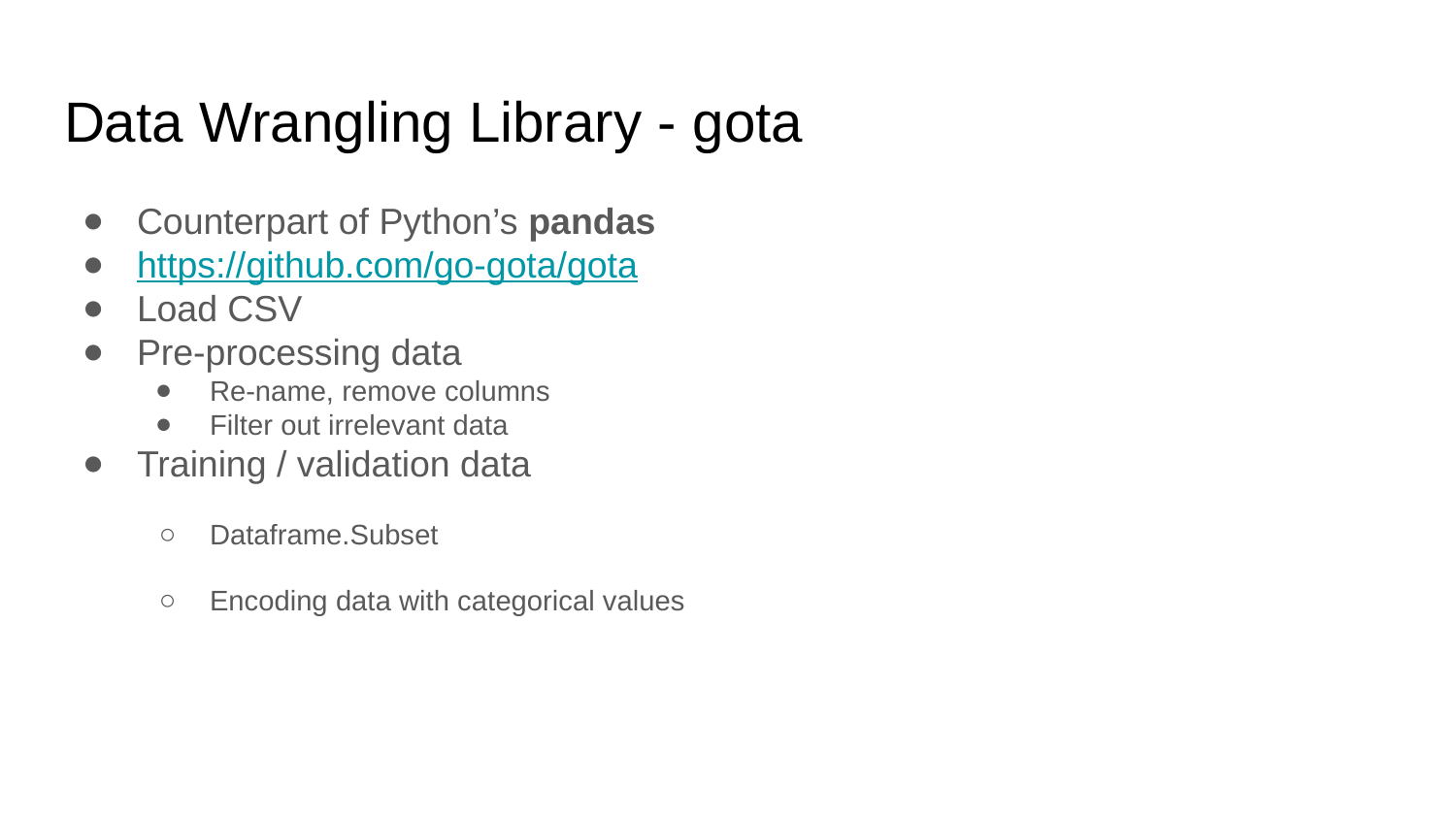

# Data Wrangling Library - gota
Counterpart of Python’s pandas
https://github.com/go-gota/gota
Load CSV
Pre-processing data
Re-name, remove columns
Filter out irrelevant data
Training / validation data
Dataframe.Subset
Encoding data with categorical values